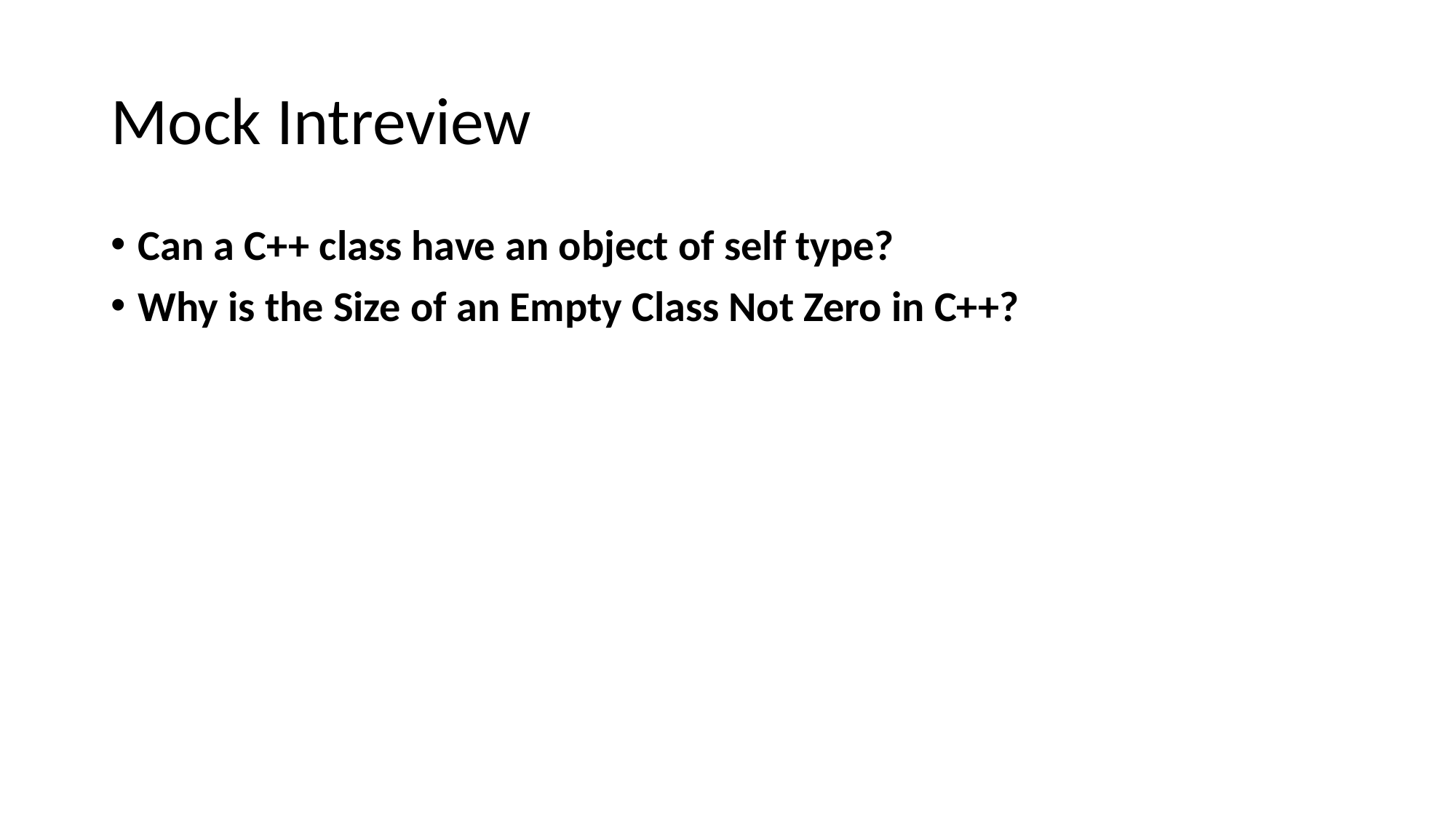

# Mock Intreview
Can a C++ class have an object of self type?
Why is the Size of an Empty Class Not Zero in C++?